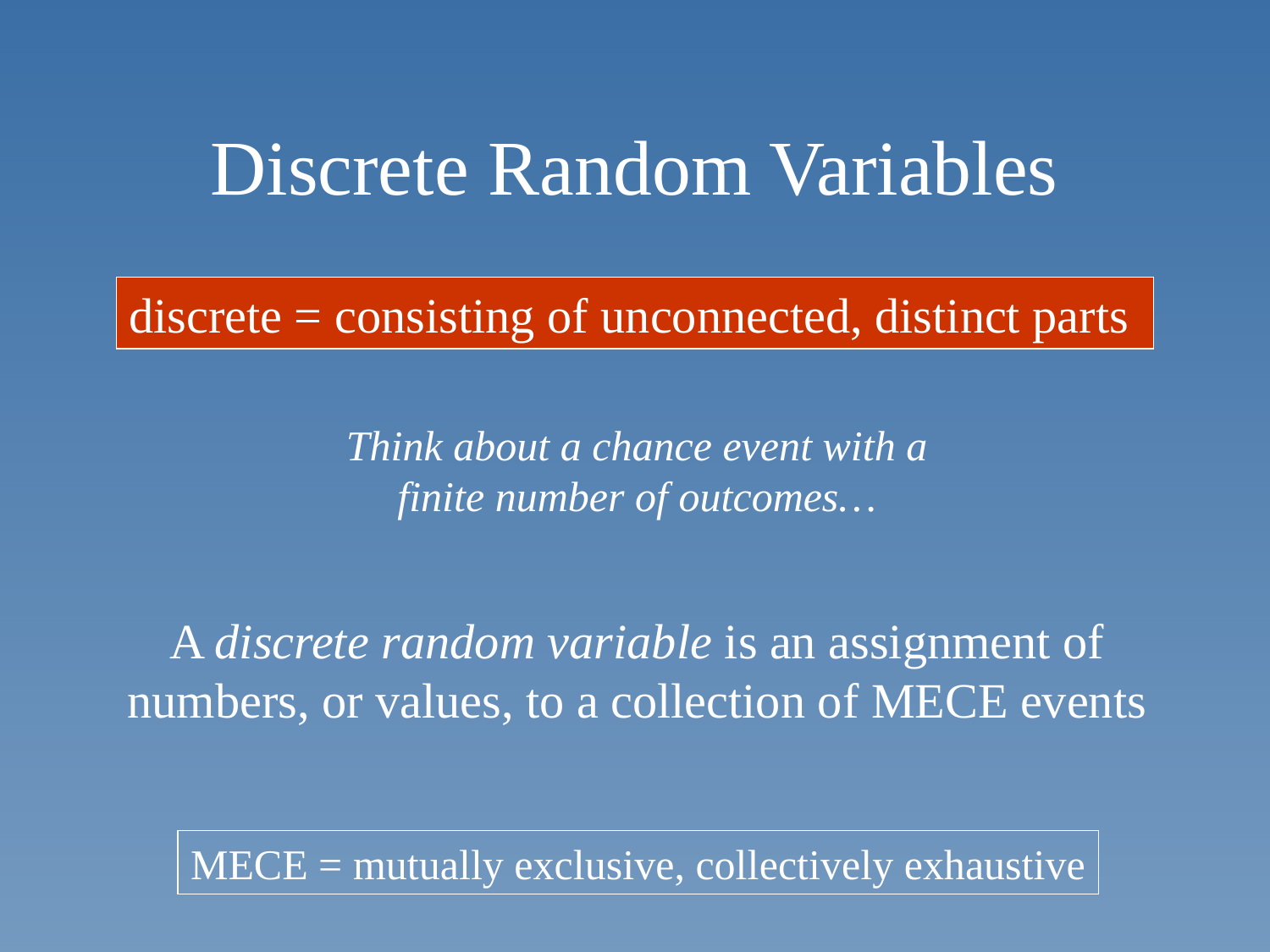

# Discrete Random Variables
discrete = consisting of unconnected, distinct parts
Think about a chance event with a finite number of outcomes…
A discrete random variable is an assignment of numbers, or values, to a collection of MECE events
MECE = mutually exclusive, collectively exhaustive